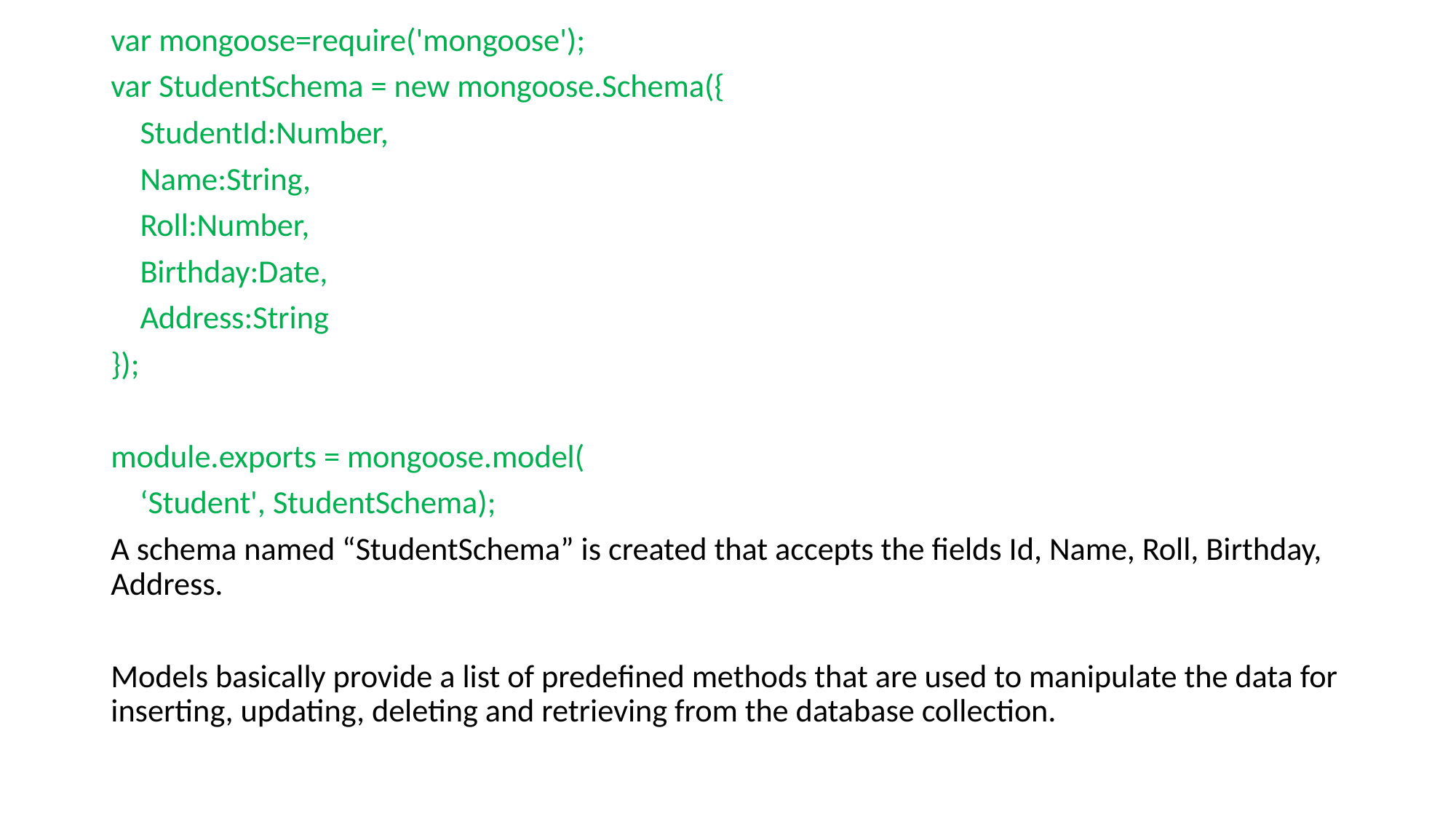

var mongoose=require('mongoose');
var StudentSchema = new mongoose.Schema({
    StudentId:Number,
    Name:String,
    Roll:Number,
    Birthday:Date,
    Address:String
});

module.exports = mongoose.model(
    ‘Student', StudentSchema);
A schema named “StudentSchema” is created that accepts the fields Id, Name, Roll, Birthday, Address.

Models basically provide a list of predefined methods that are used to manipulate the data for inserting, updating, deleting and retrieving from the database collection.